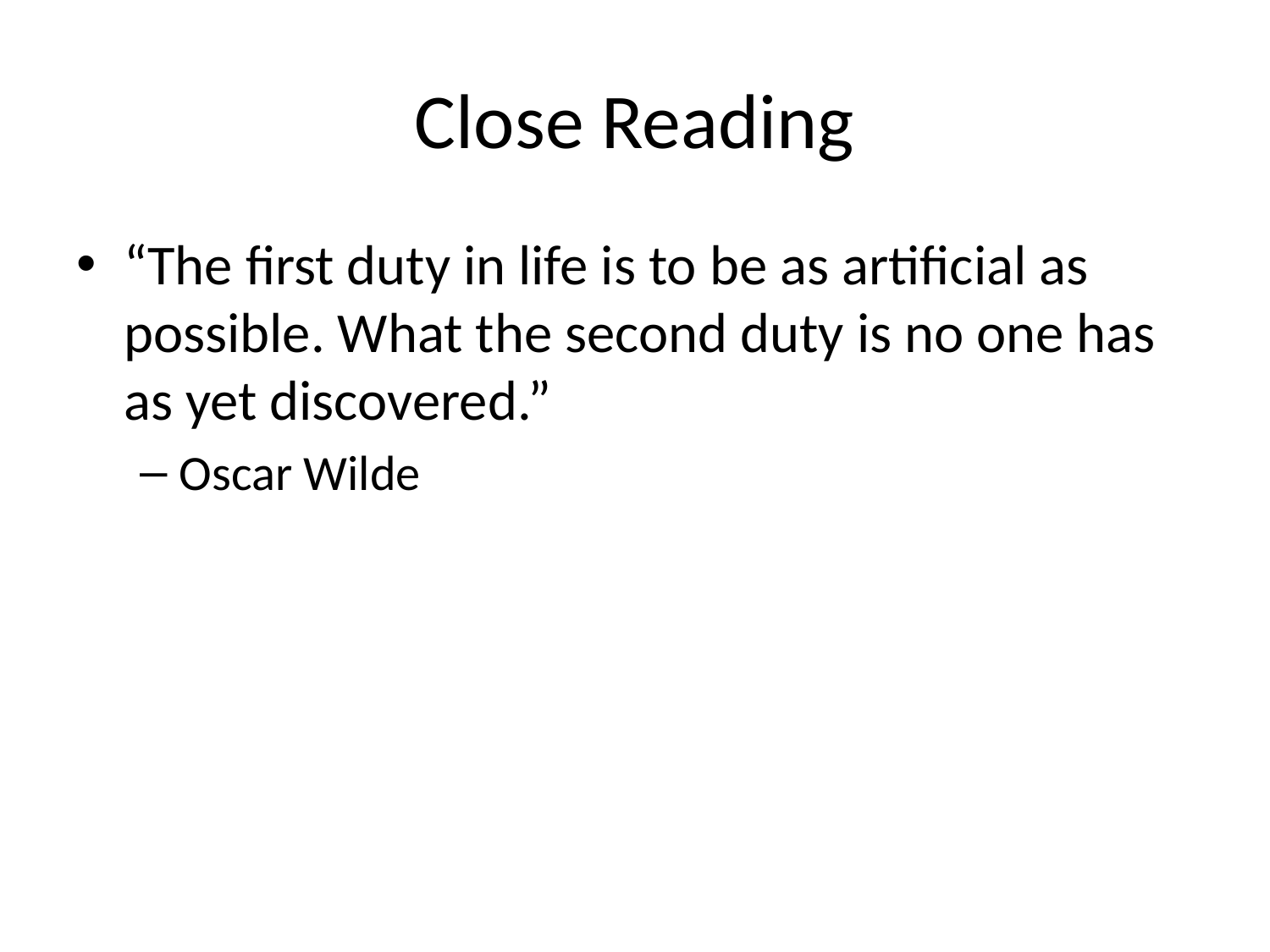

# Close Reading
“The first duty in life is to be as artificial as possible. What the second duty is no one has as yet discovered.”
Oscar Wilde